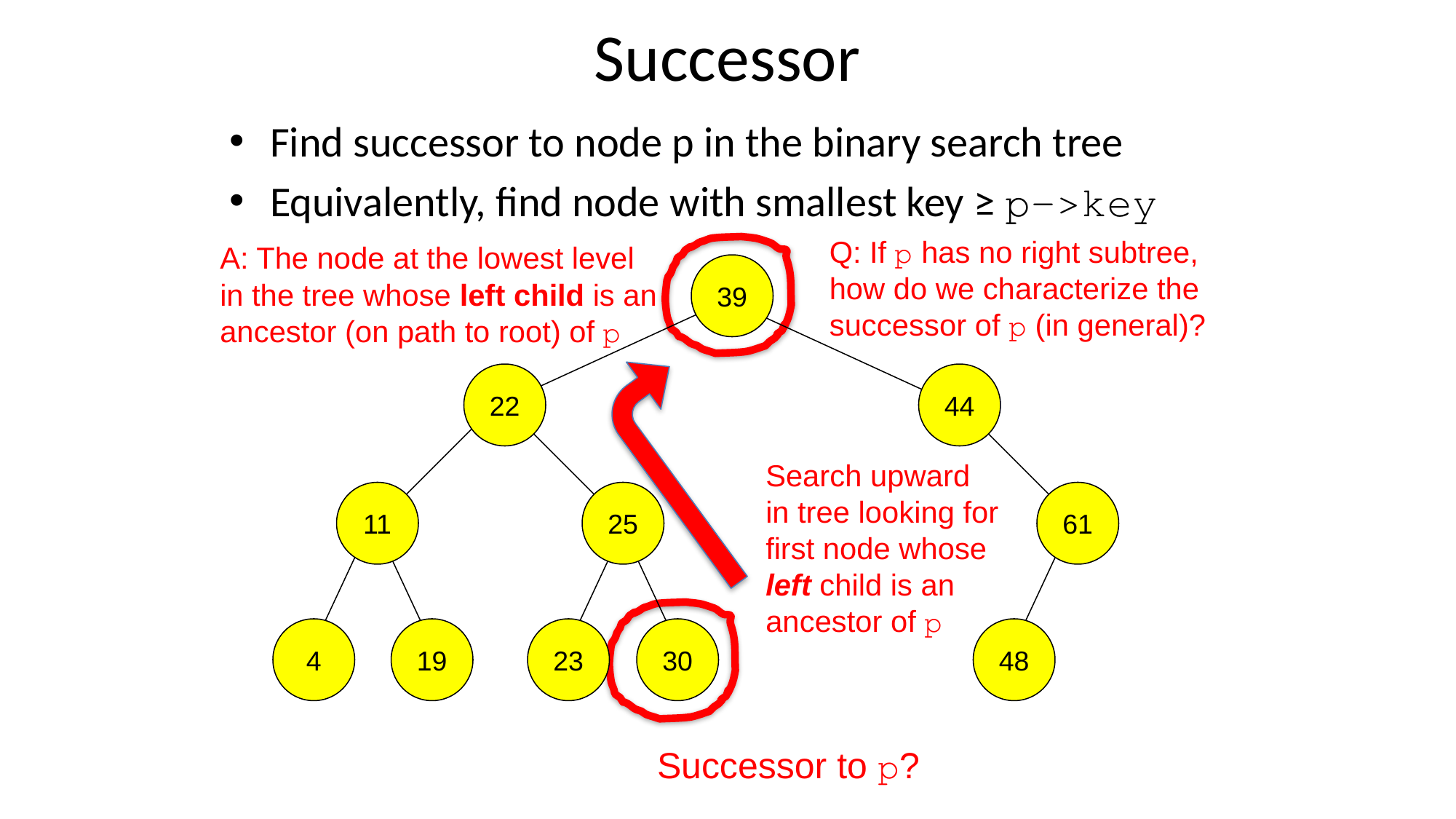

# Successor
Find successor to node p in the binary search tree
Equivalently, find node with smallest key ≥ p->key
Q: If p has no right subtree, how do we characterize the successor of p (in general)?

A: The node at the lowest level in the tree whose left child is an ancestor (on path to root) of p
39

22
44

11
25
61

4
19
23
30
48

Search upward in tree looking for first node whose left child is an ancestor of p

Successor to p?